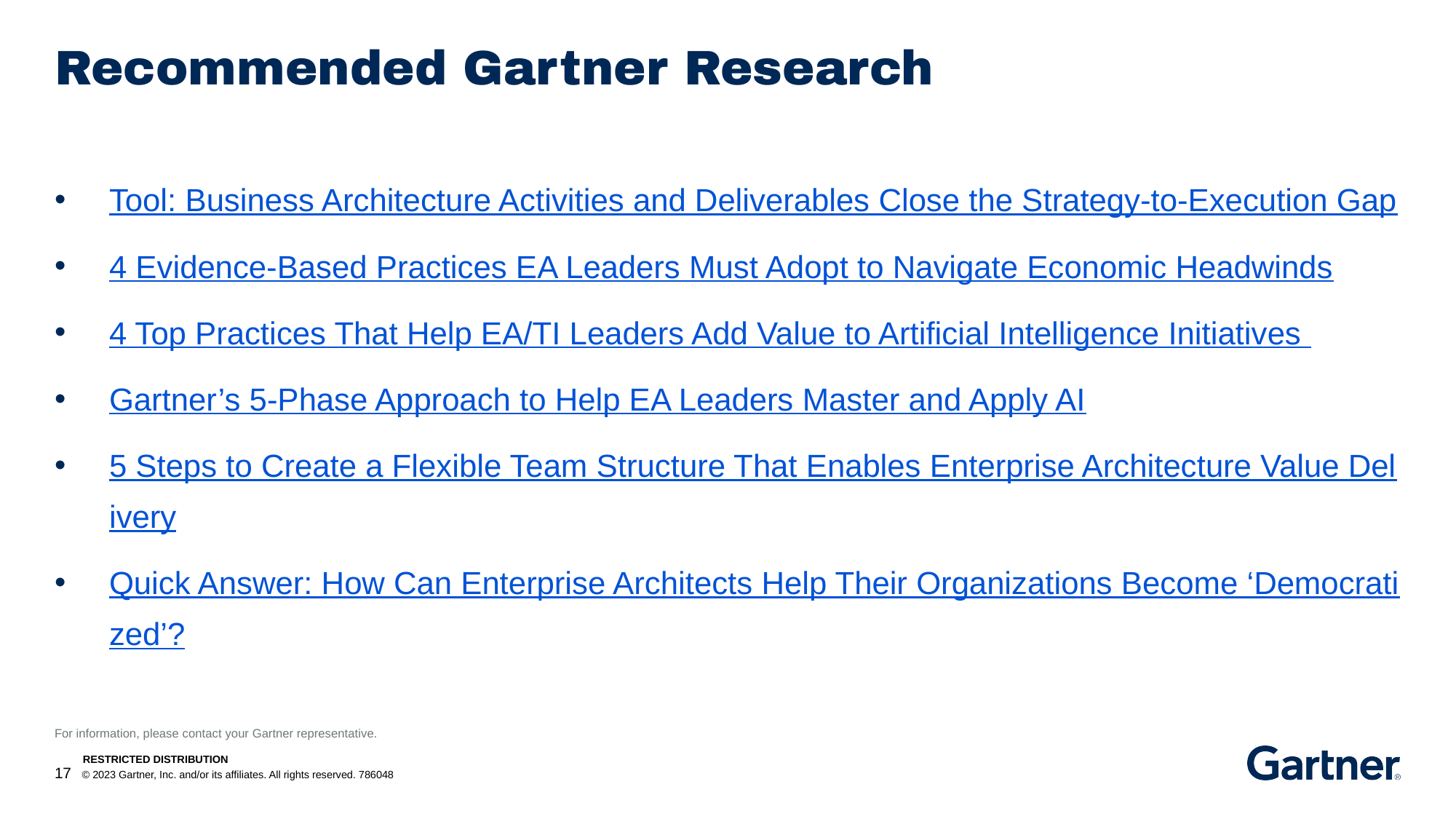

# Recommended Gartner Research
Tool: Business Architecture Activities and Deliverables Close the Strategy-to-Execution Gap
4 Evidence-Based Practices EA Leaders Must Adopt to Navigate Economic Headwinds
4 Top Practices That Help EA/TI Leaders Add Value to Artificial Intelligence Initiatives
Gartner’s 5-Phase Approach to Help EA Leaders Master and Apply AI
5 Steps to Create a Flexible Team Structure That Enables Enterprise Architecture Value Delivery
Quick Answer: How Can Enterprise Architects Help Their Organizations Become ‘Democratized’?

For information, please contact your Gartner representative.